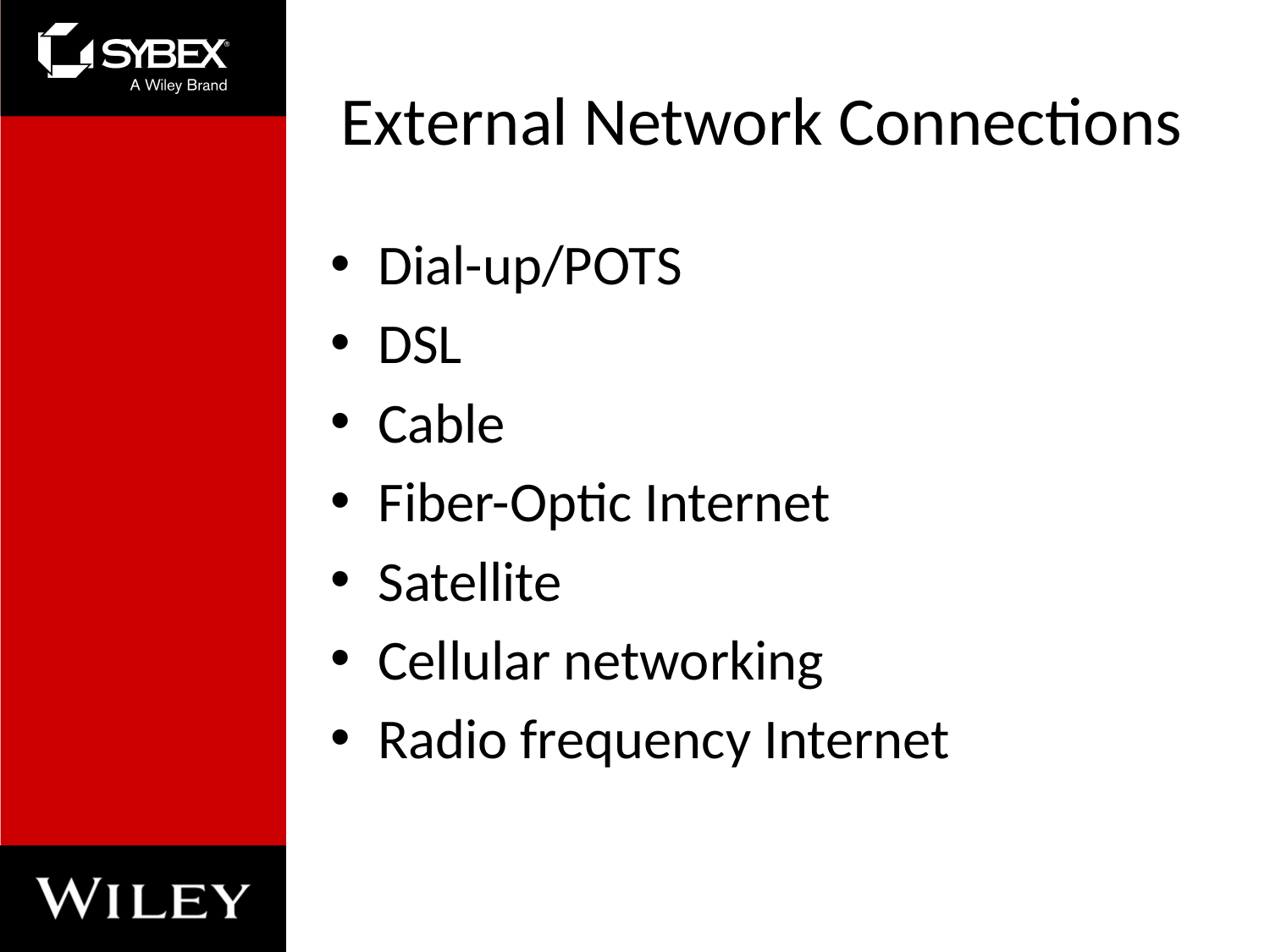

# External Network Connections
Dial-up/POTS
DSL
Cable
Fiber-Optic Internet
Satellite
Cellular networking
Radio frequency Internet